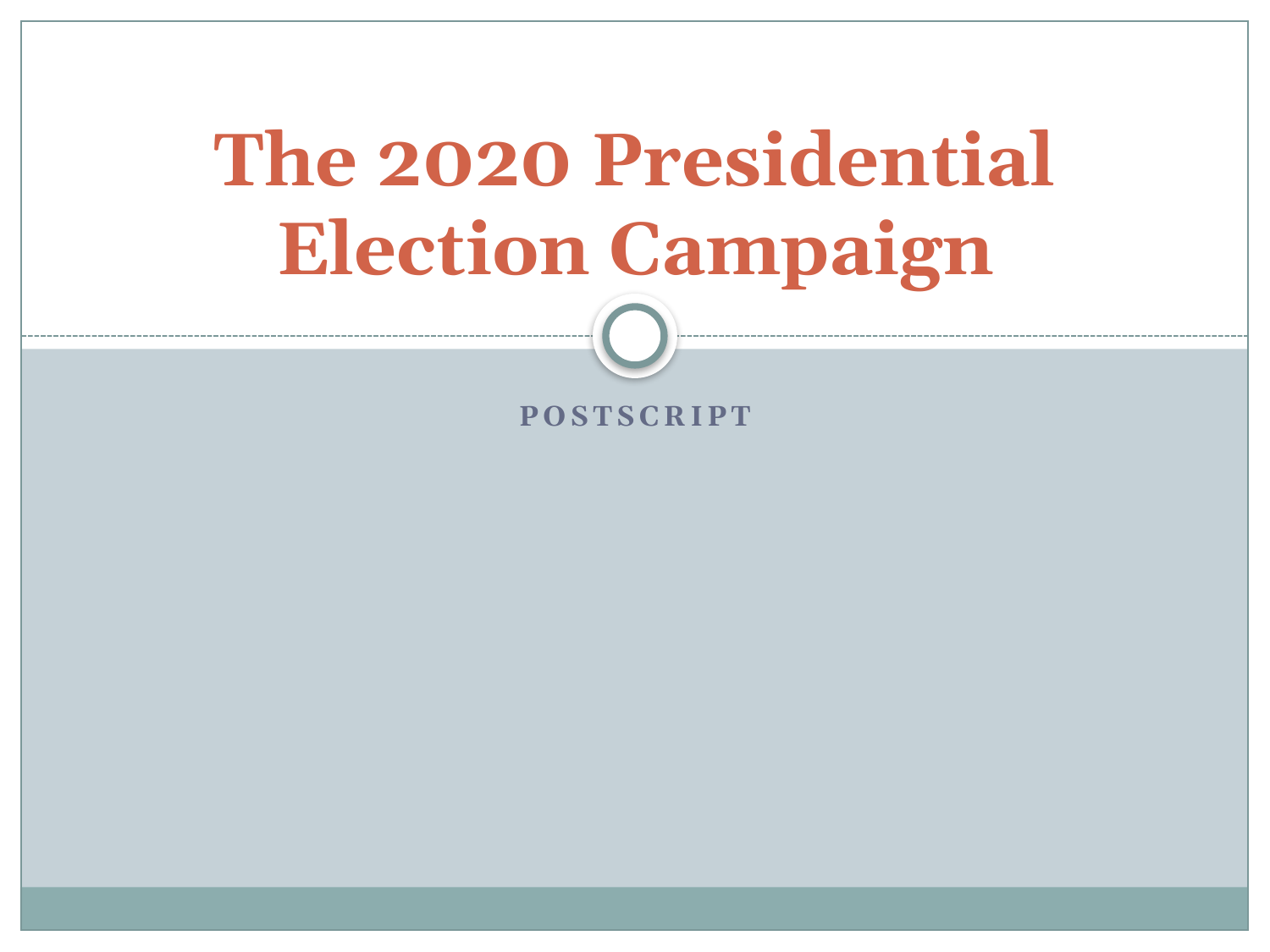

# The 2020 Presidential Election Campaign
Postscript